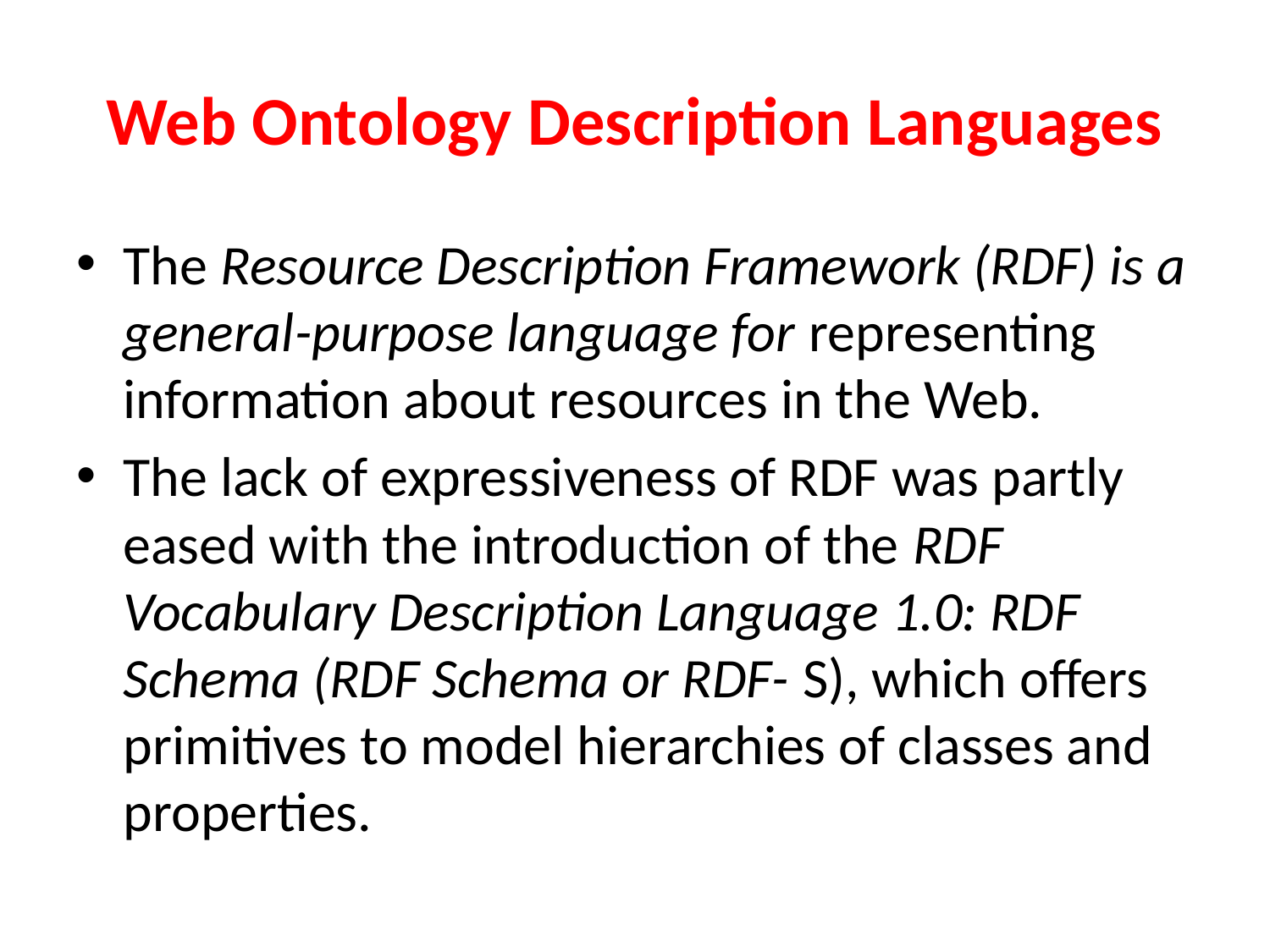

# Web Ontology Description Languages
The Resource Description Framework (RDF) is a general-purpose language for representing information about resources in the Web.
The lack of expressiveness of RDF was partly eased with the introduction of the RDF Vocabulary Description Language 1.0: RDF Schema (RDF Schema or RDF- S), which offers primitives to model hierarchies of classes and properties.